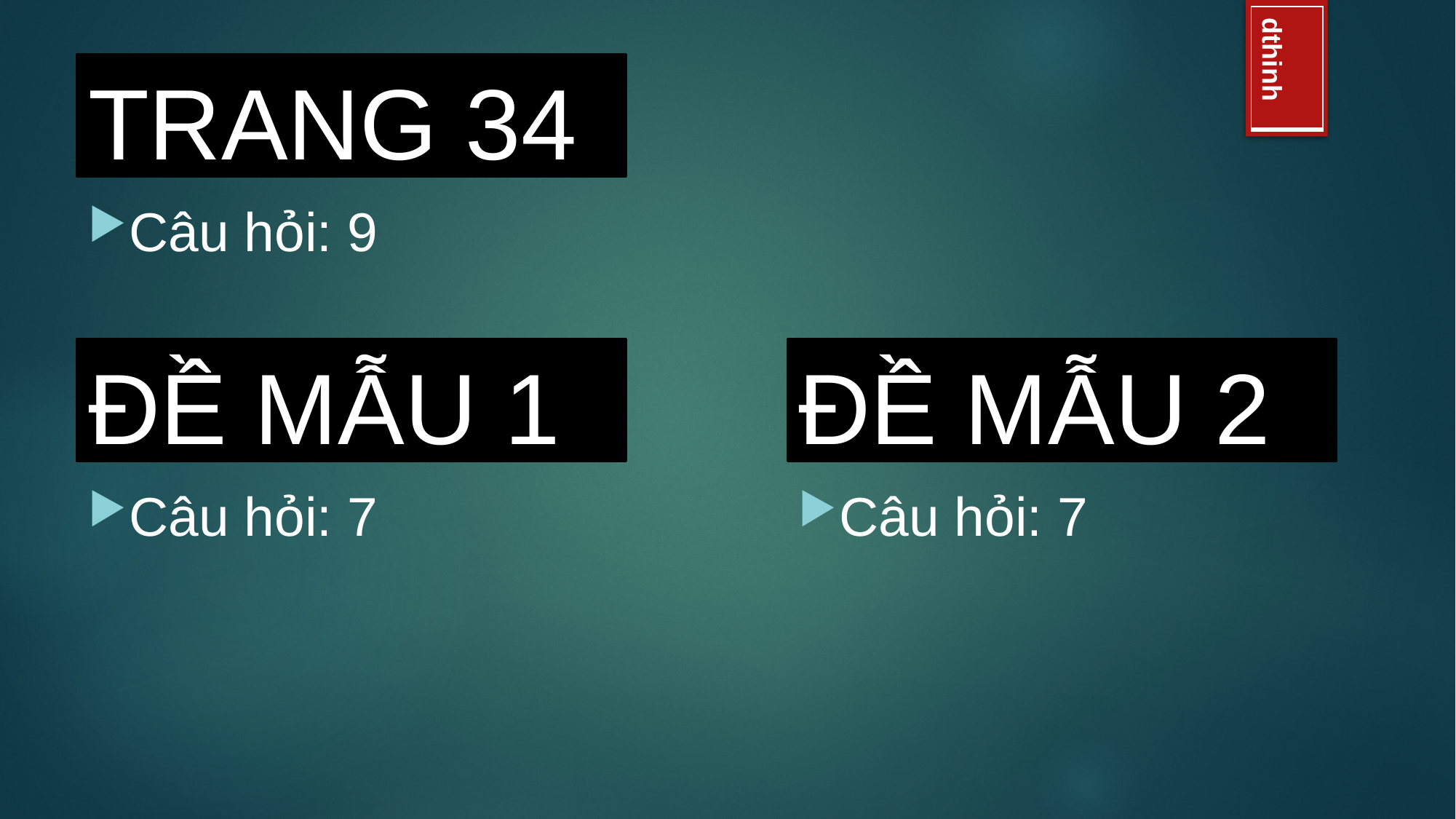

# TRANG 34
Câu hỏi: 9

ĐỀ MẪU 1
ĐỀ MẪU 2
Câu hỏi: 7

Câu hỏi: 7